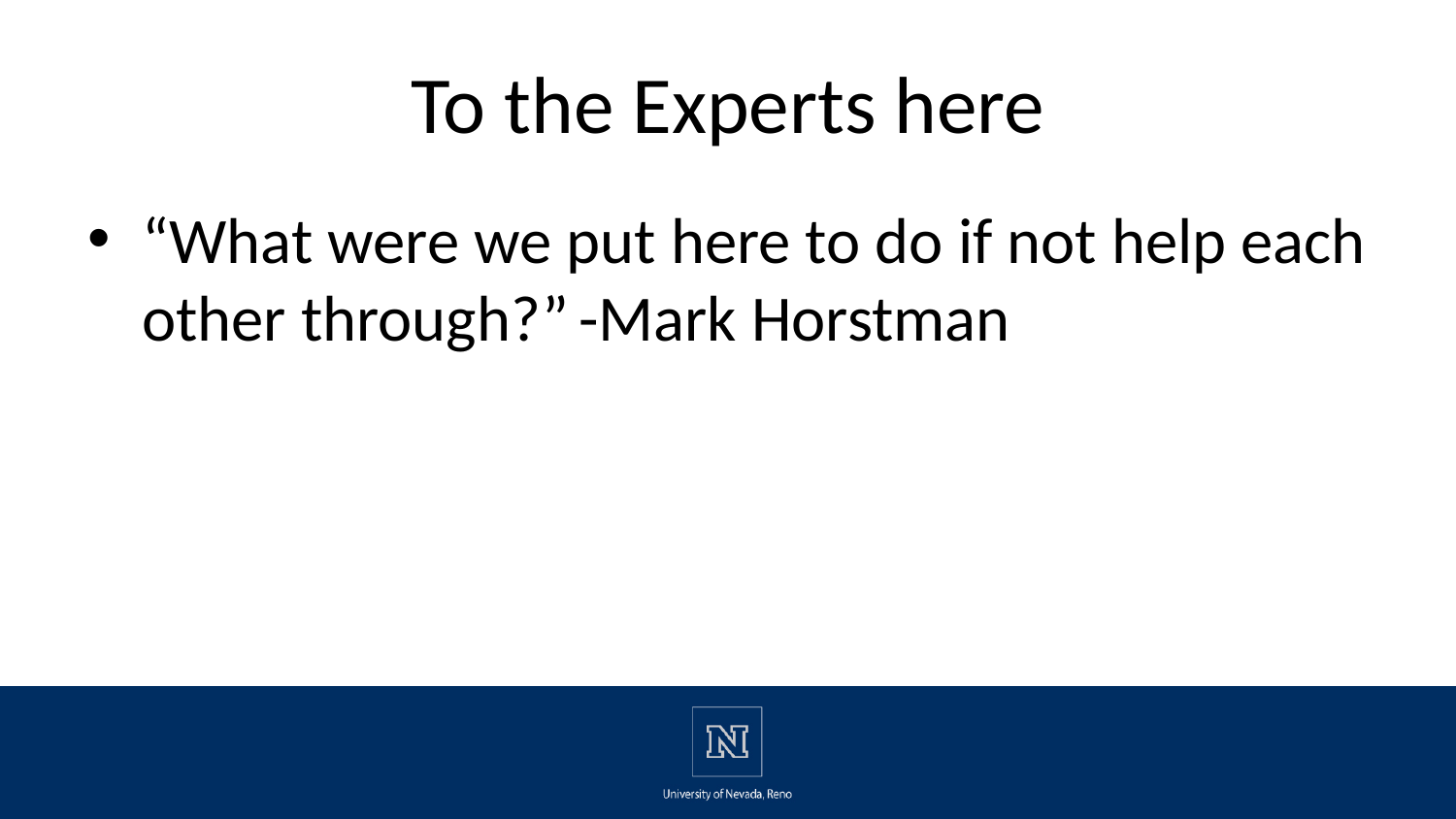

# To the Experts here
“What were we put here to do if not help each other through?”	-Mark Horstman